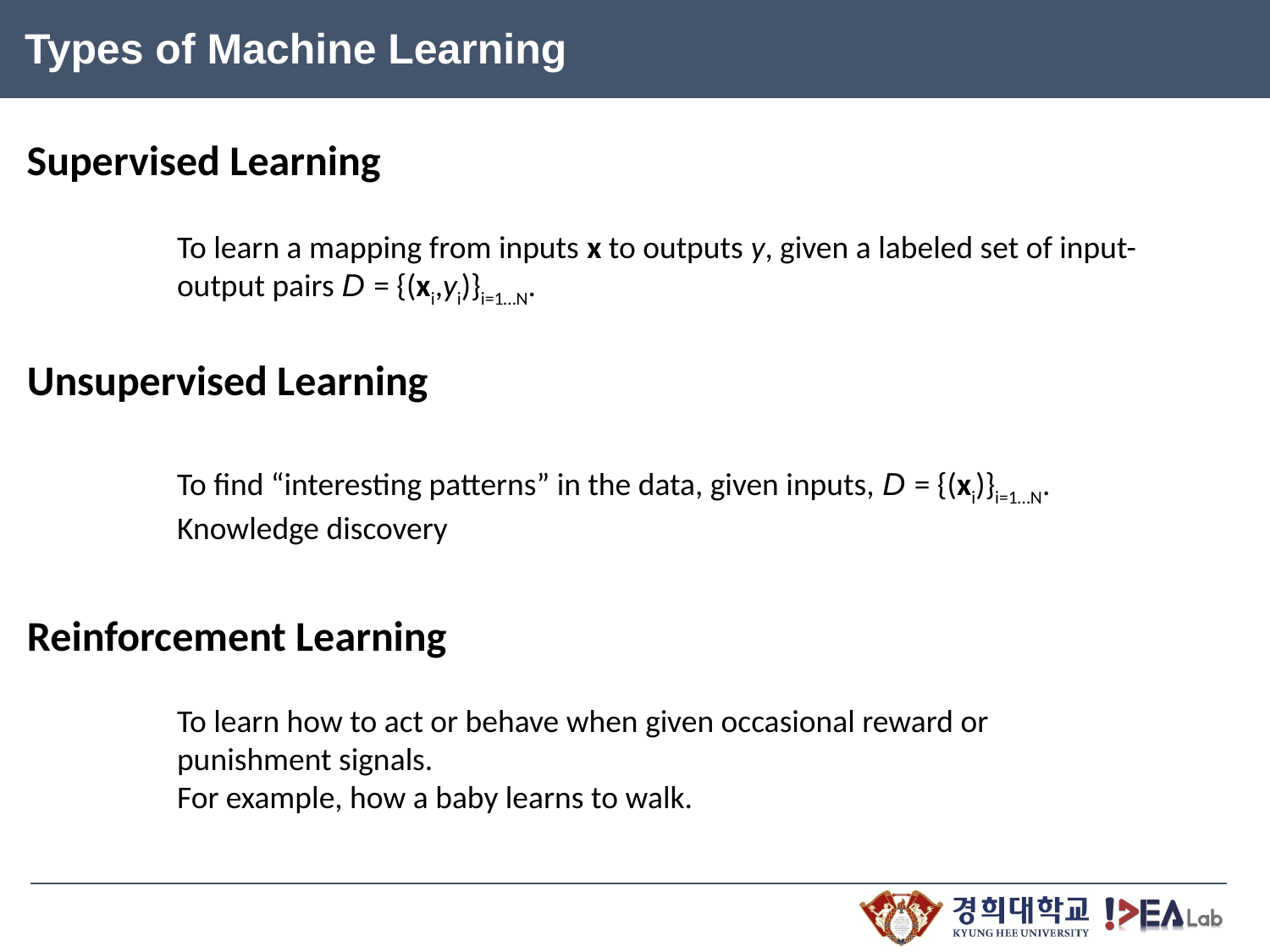

Types of Machine Learning
Supervised Learning
To learn a mapping from inputs x to outputs y, given a labeled set of input-output pairs D = {(xi,yi)}i=1…N.
Unsupervised Learning
To find “interesting patterns” in the data, given inputs, D = {(xi)}i=1…N.
Knowledge discovery
Reinforcement Learning
To learn how to act or behave when given occasional reward or punishment signals.
For example, how a baby learns to walk.